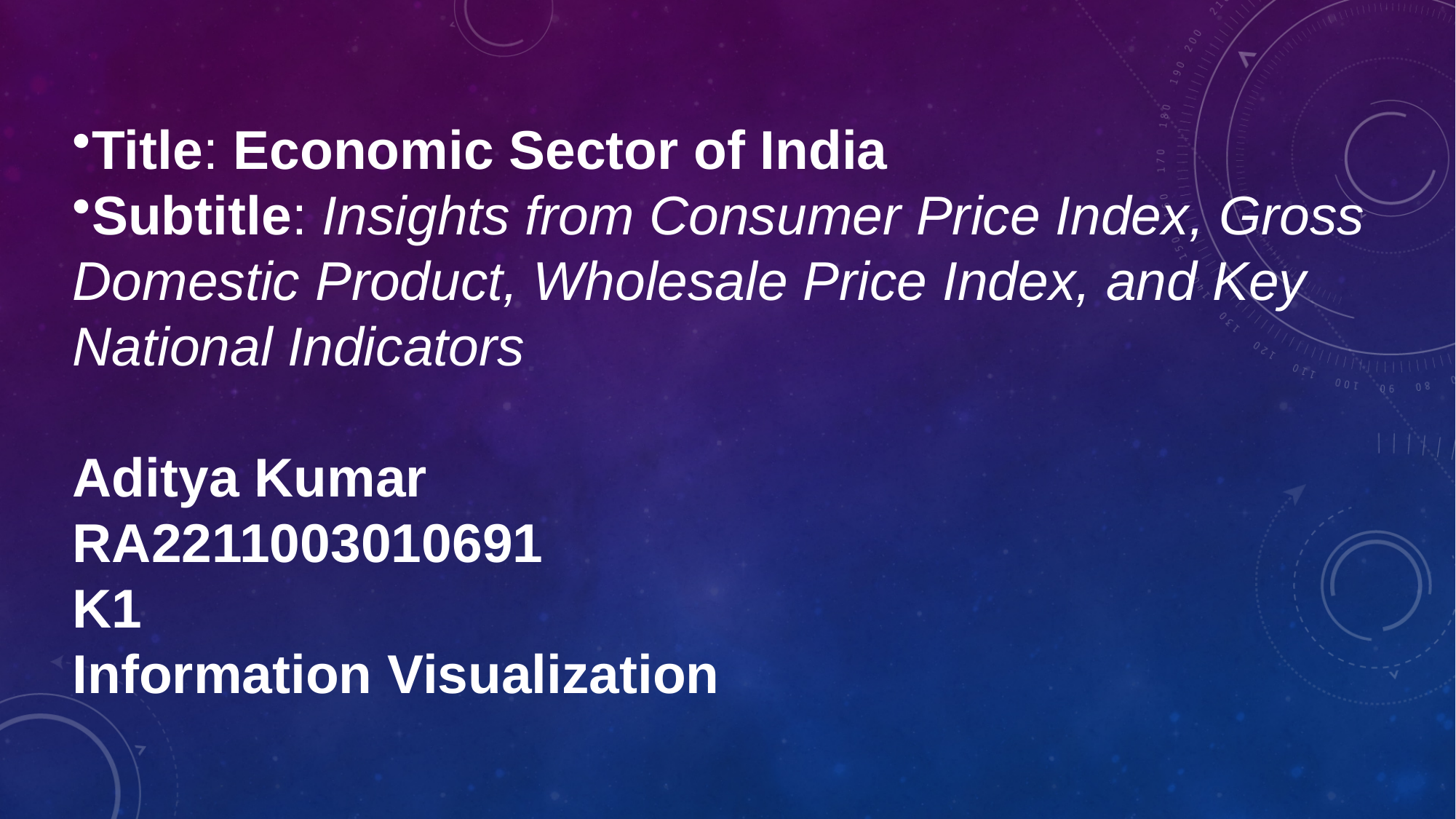

# Title: Economic Sector of India
Subtitle: Insights from Consumer Price Index, Gross Domestic Product, Wholesale Price Index, and Key National Indicators
Aditya Kumar
RA2211003010691
K1
Information Visualization